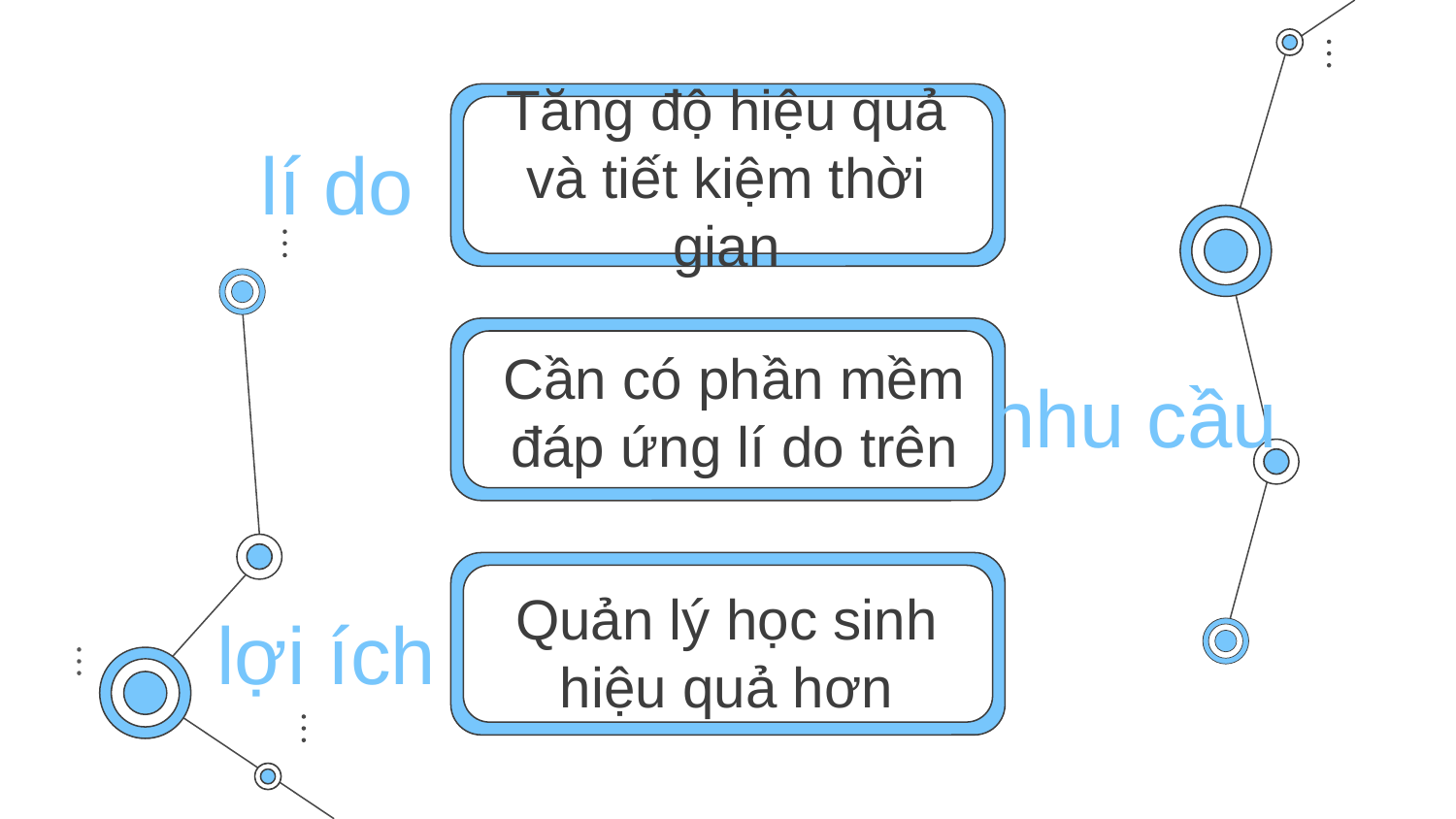

lí do
# Tăng độ hiệu quả và tiết kiệm thời gian

nhu cầu
Cần có phần mềm đáp ứng lí do trên

lợi ích
Quản lý học sinh hiệu quả hơn